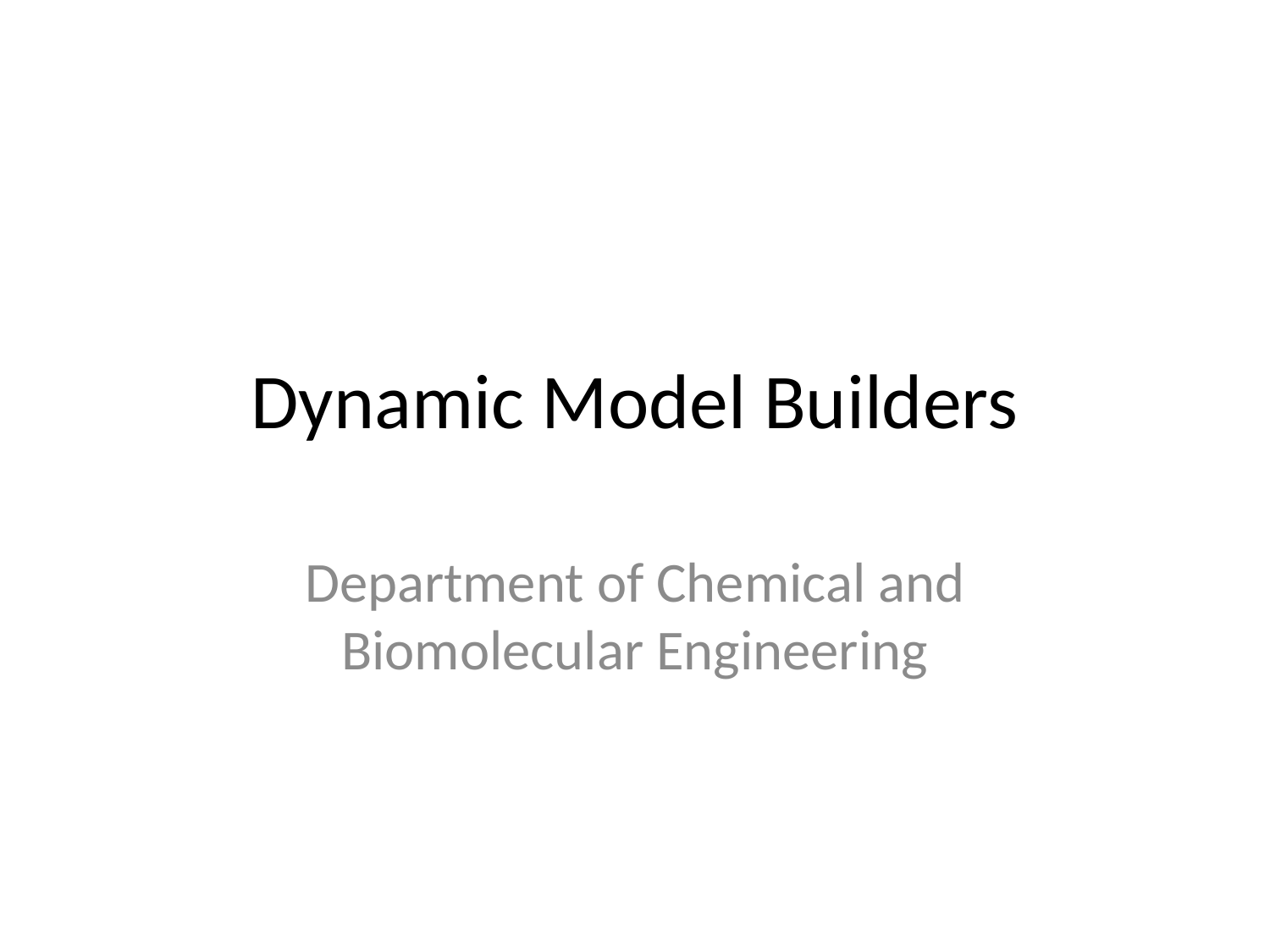

# Dynamic Model Builders
Department of Chemical and Biomolecular Engineering